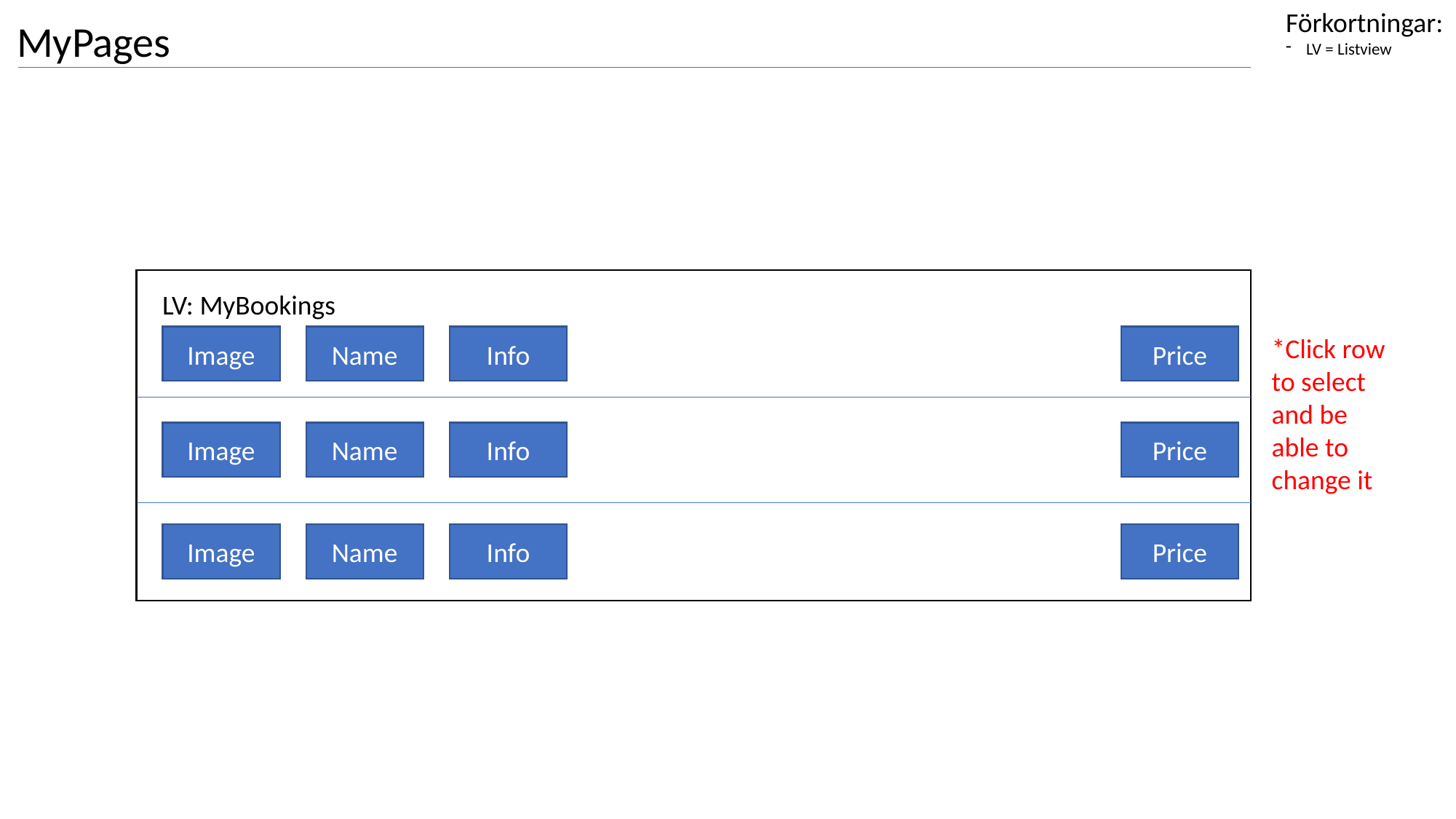

Förkortningar:
LV = Listview
# MyPages

LV: MyBookings
*Click row to select and be able to change it
Image
Name
Info
Price
Image
Name
Info
Price
Image
Name
Info
Price